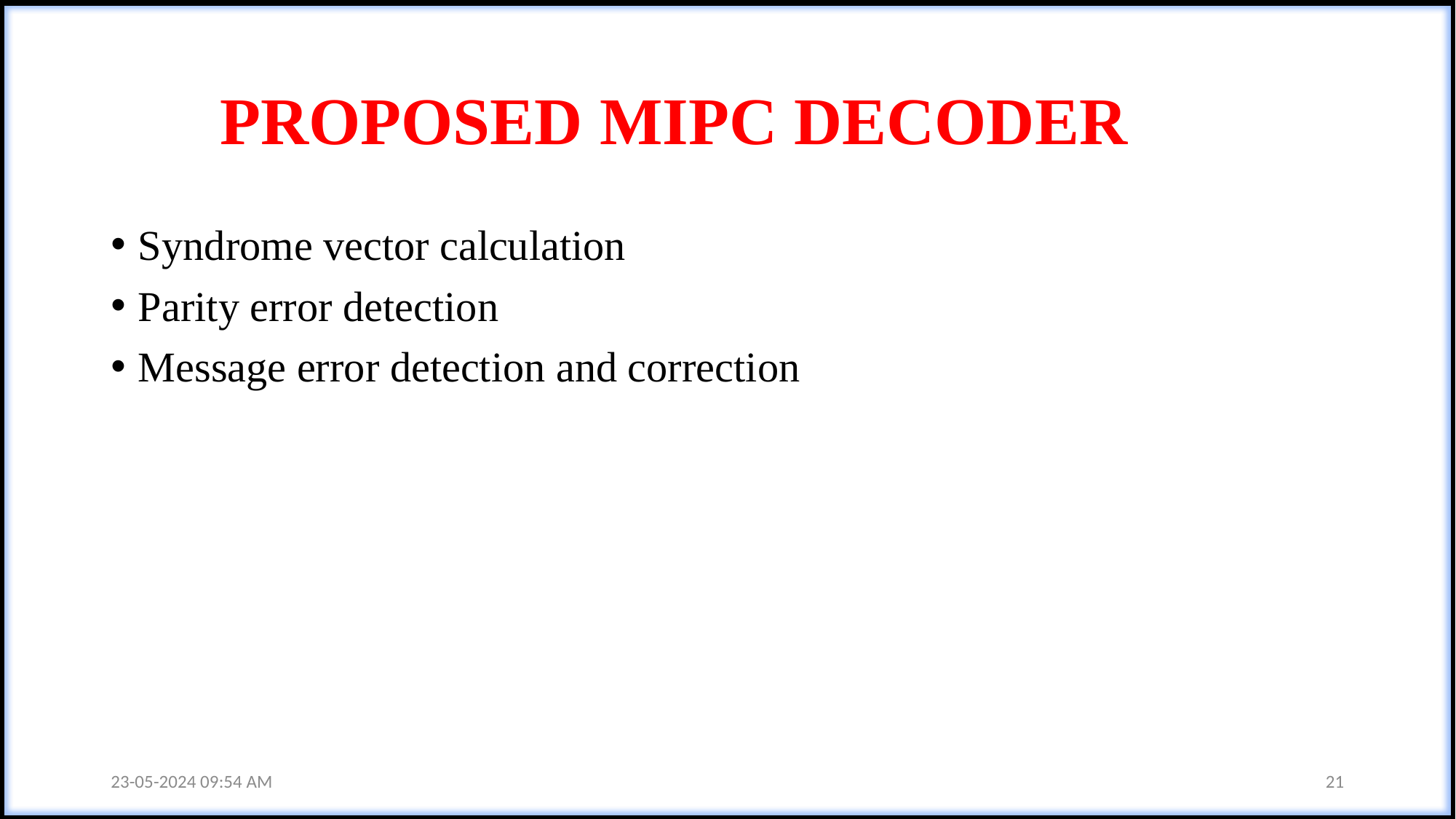

# PROPOSED MIPC DECODER
Syndrome vector calculation
Parity error detection
Message error detection and correction
23-05-2024 09:54 AM
21